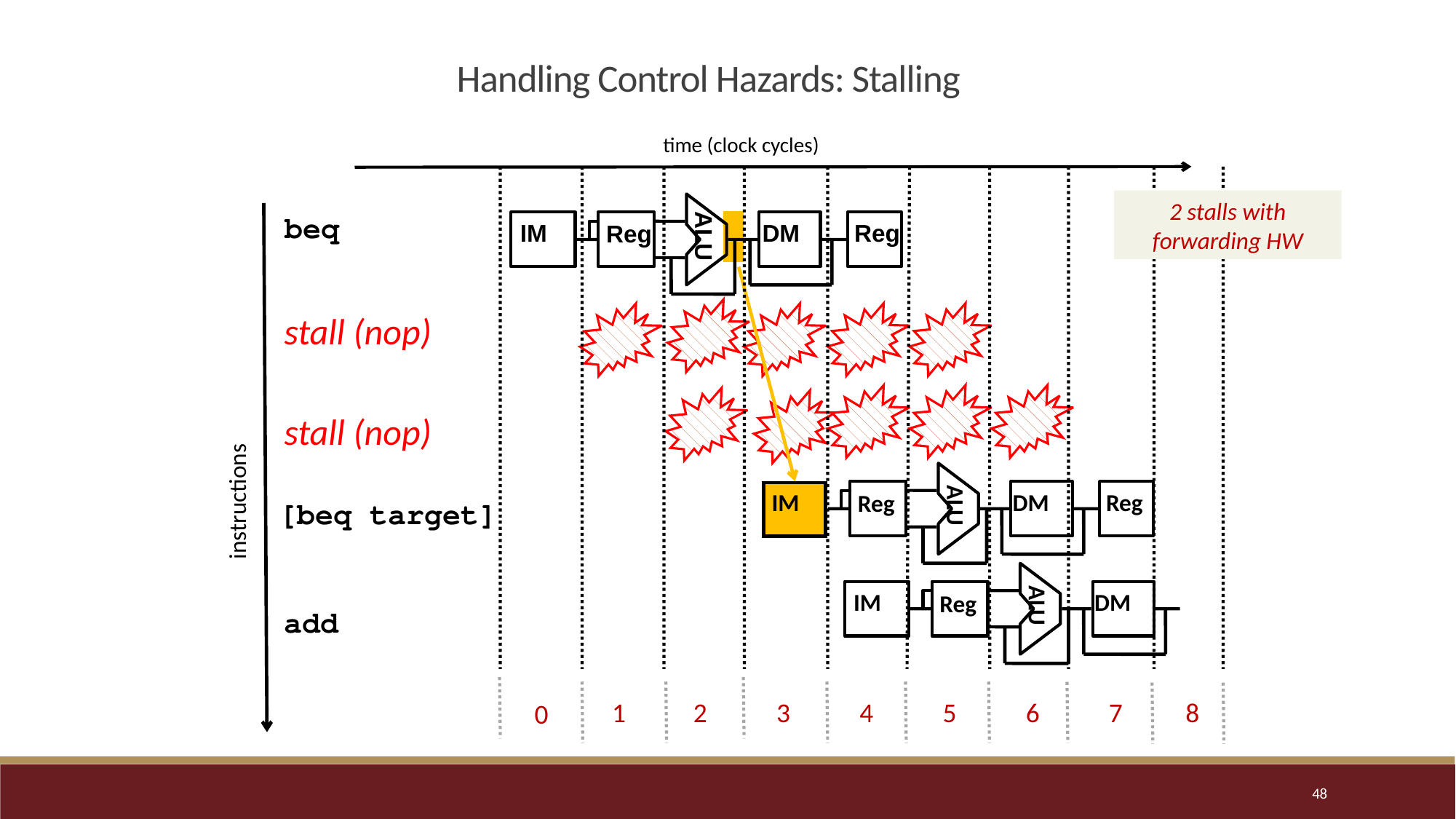

Handling Control Hazards: Stalling
time (clock cycles)

2 stalls with forwarding HW

ALU

IM

DM
Reg
Reg

beq

stall (nop)

stall (nop)

ALU

IM
DM
Reg
Reg

[beq target]

ALU

IM

DM
Reg

add

instructions

1
2
3
4
5
6
7
8
0

48